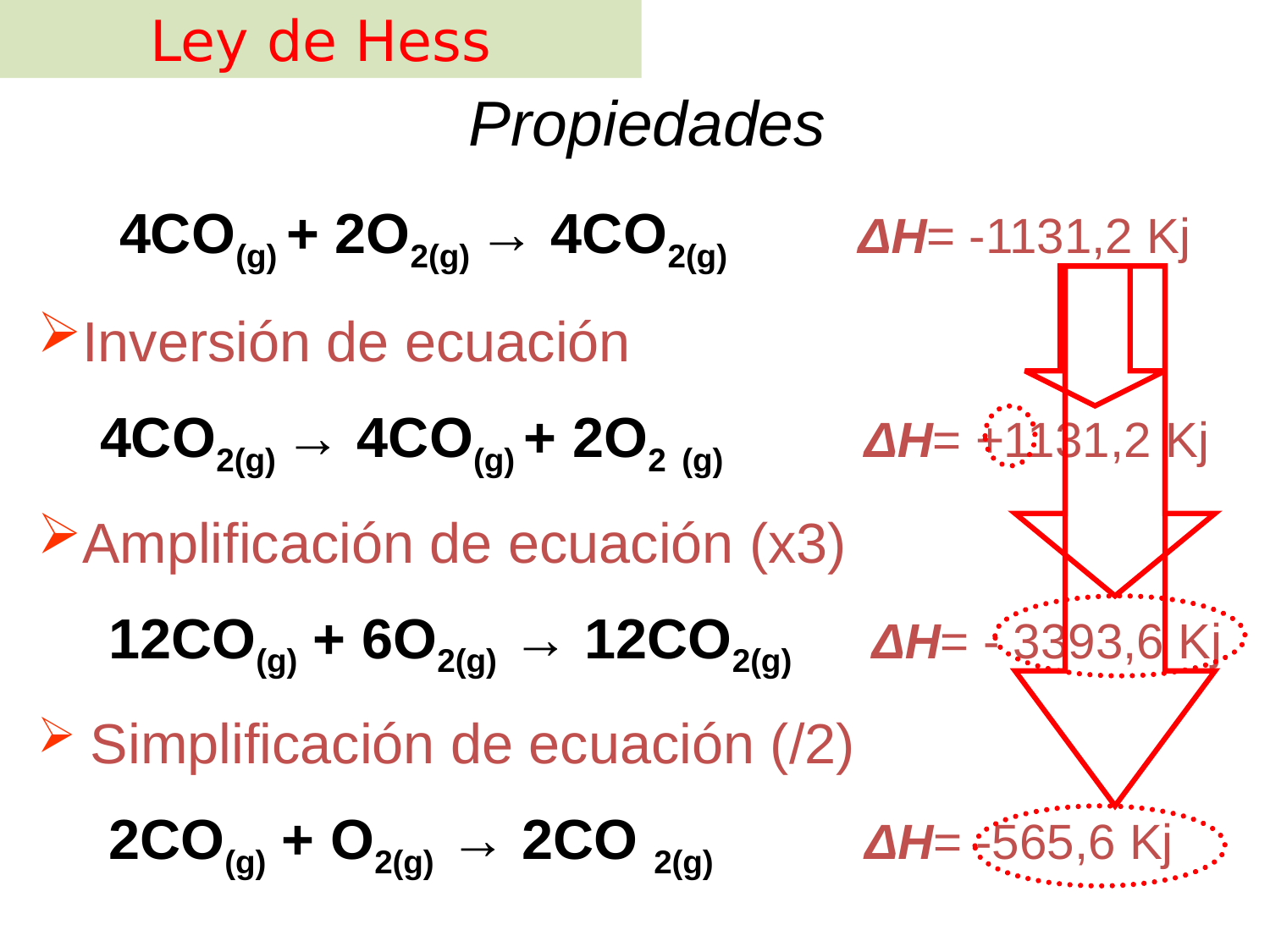

# Ley de Hess
Propiedades
 4CO(g) + 2O2(g) → 4CO2(g)             ΔH= -1131,2 Kj
Inversión de ecuación
    4CO2(g) → 4CO(g) + 2O2 (g)         ΔH= +1131,2 Kj
Amplificación de ecuación (x3)
        12CO(g) + 6O2(g) → 12CO2(g)         ΔH= - 3393,6 Kj
 Simplificación de ecuación (/2)
        2CO(g) + O2(g) → 2CO 2(g)                 ΔH= -565,6 Kj